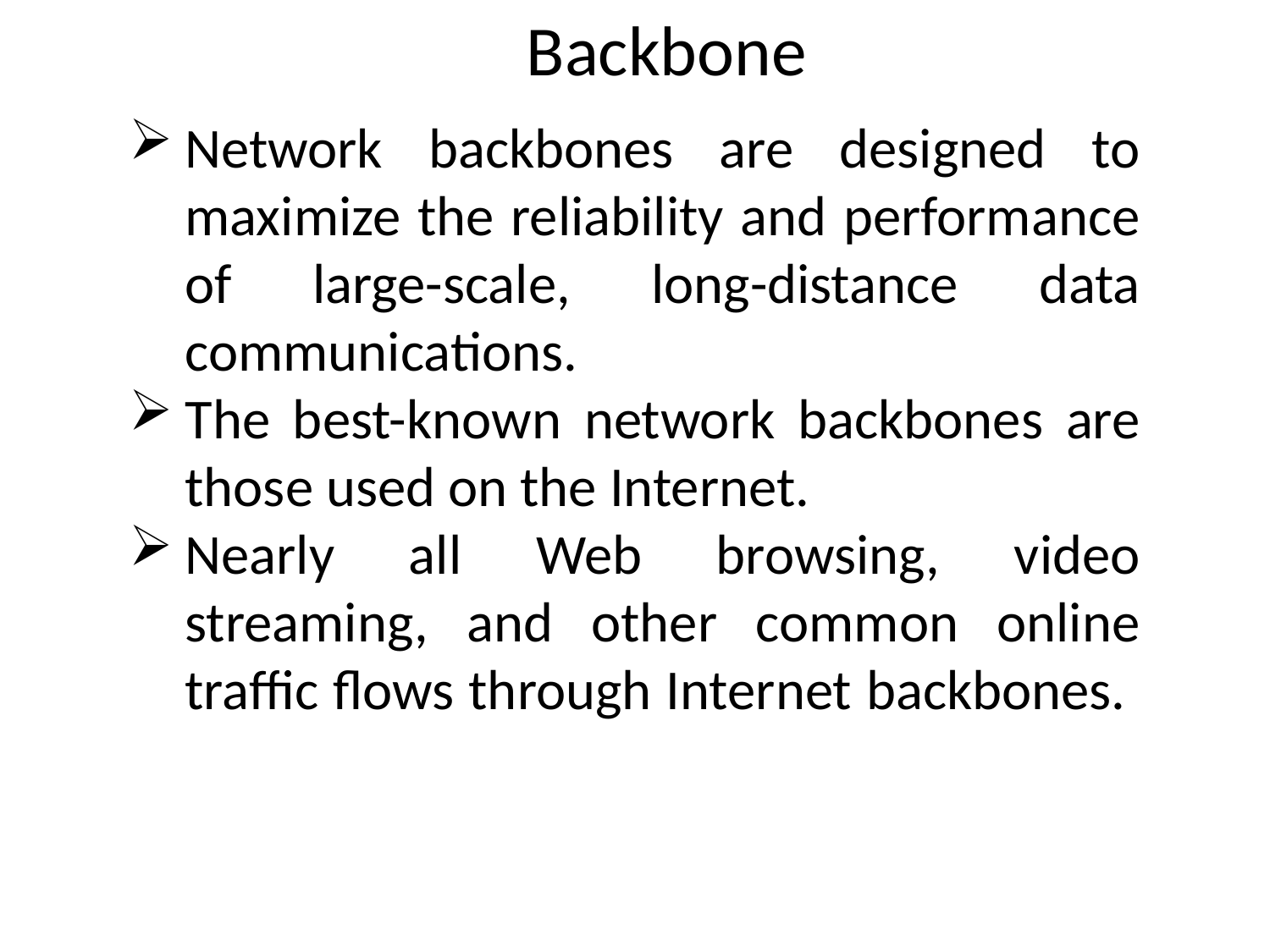

# Backbone
Network backbones are designed to maximize the reliability and performance of large-scale, long-distance data communications.
The best-known network backbones are those used on the Internet.
Nearly all Web browsing, video streaming, and other common online traffic flows through Internet backbones.